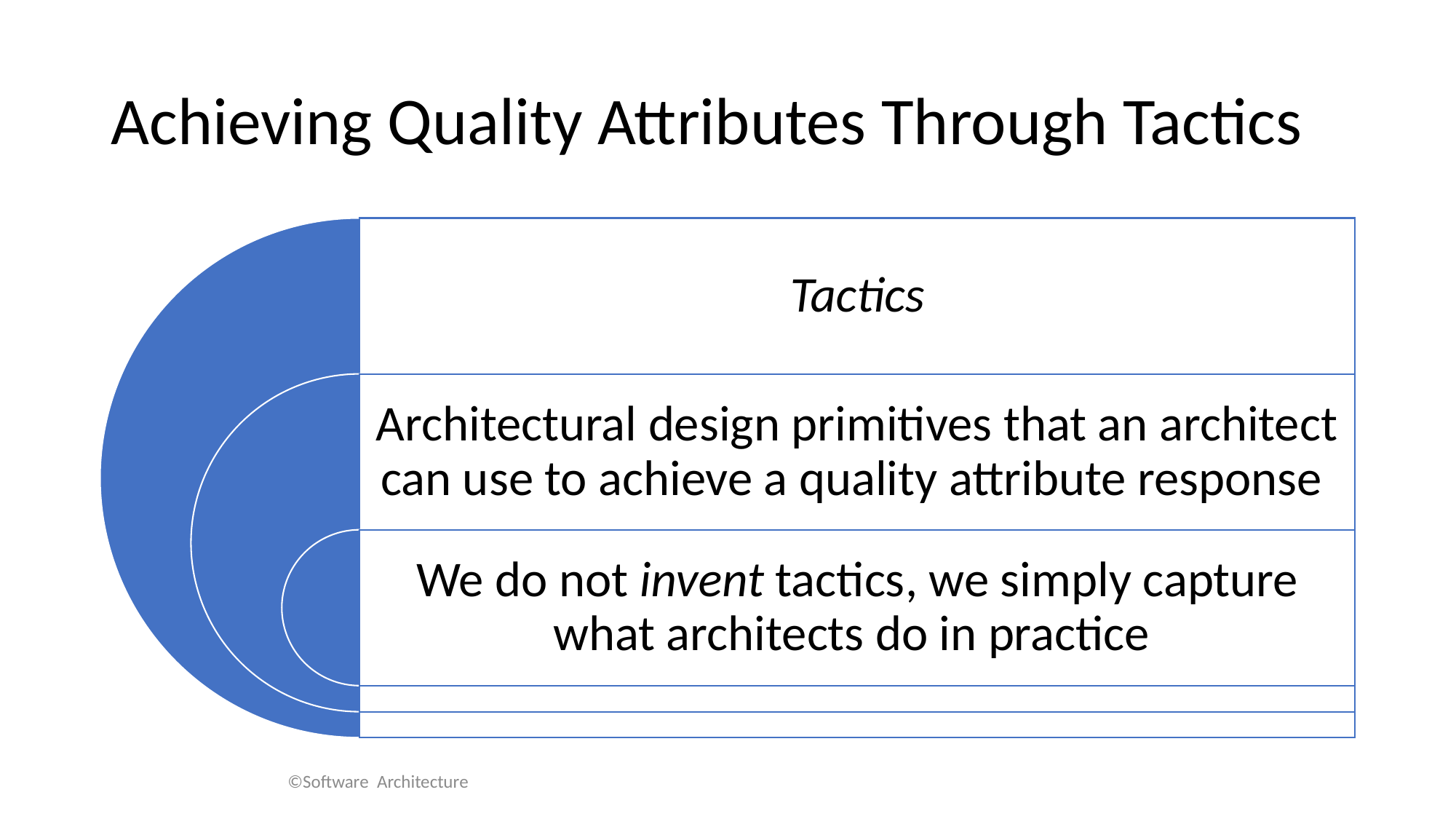

# Achieving Quality Attributes Through Tactics
Tactics
Architectural design primitives that an architect can use to achieve a quality attribute response
We do not invent tactics, we simply capture what architects do in practice
©Software  Architecture